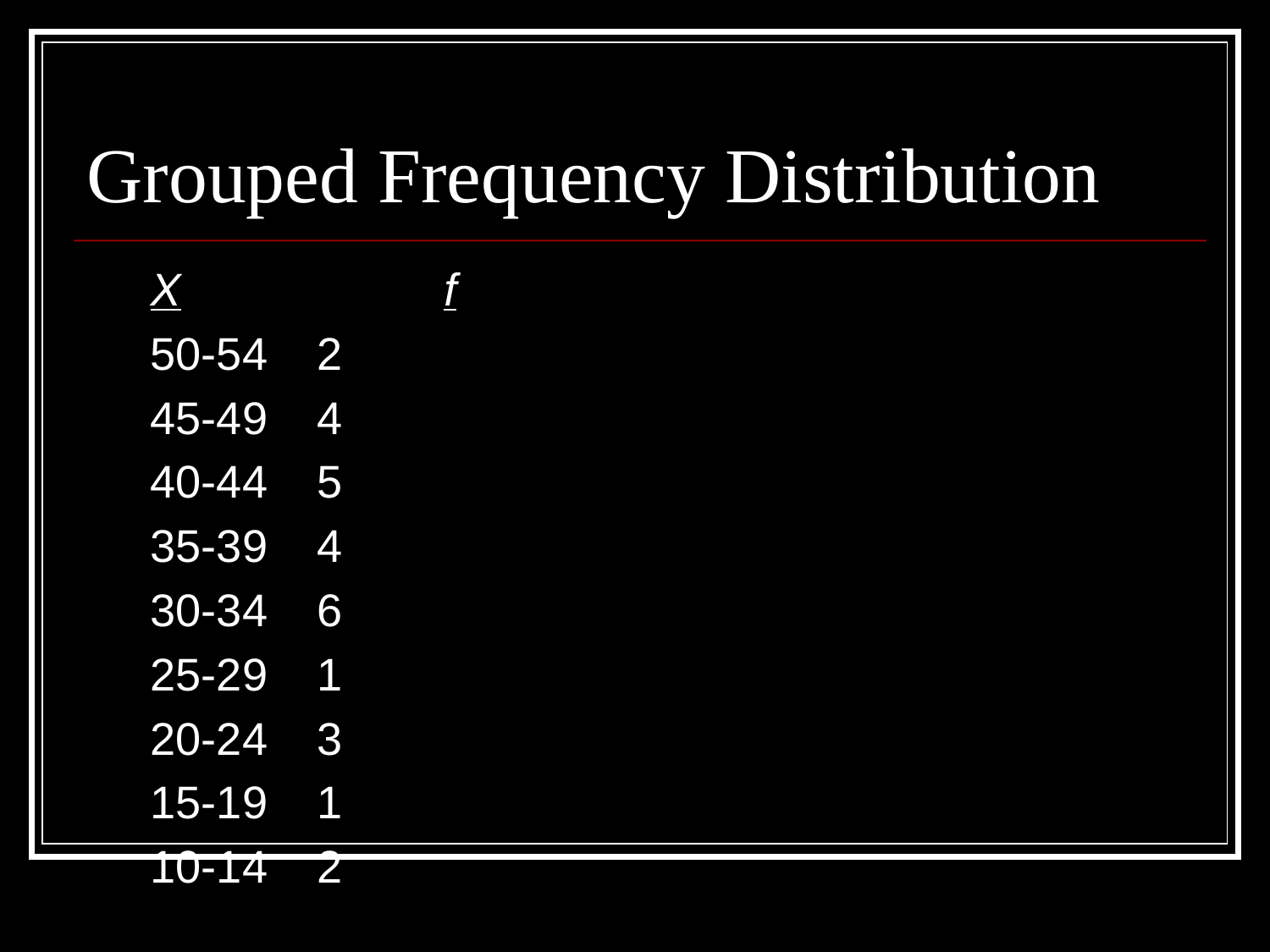

# Grouped Frequency Distribution
X			f
50-54	2
45-49	4
40-44	5
35-39	4
30-34	6
25-29	1
20-24	3
15-19	1
10-14	2